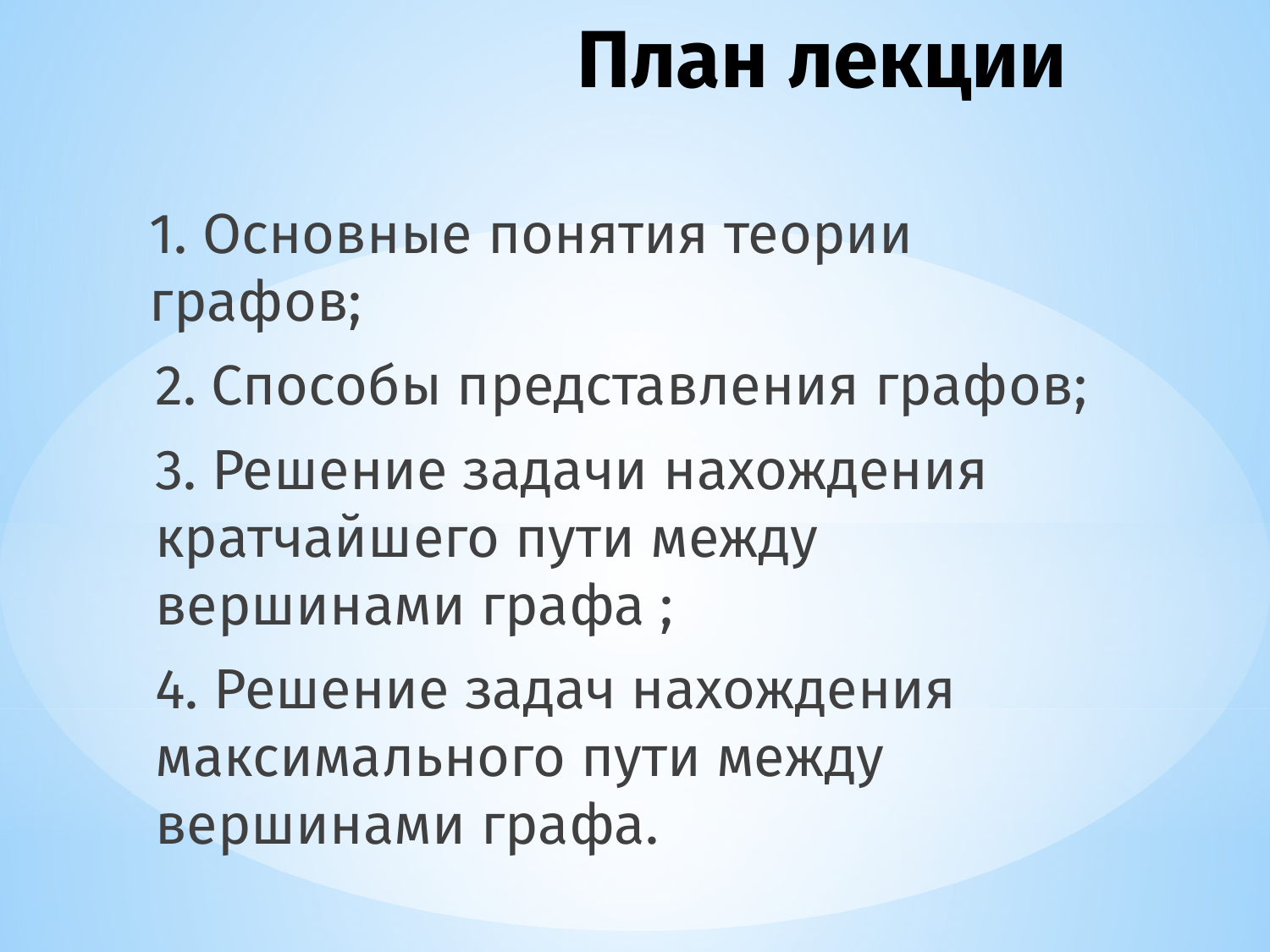

# План лекции

	1. Основные понятия теории графов;
2. Способы представления графов;
3. Решение задачи нахождения кратчайшего пути между вершинами графа ;
4. Решение задач нахождения максимального пути между вершинами графа.